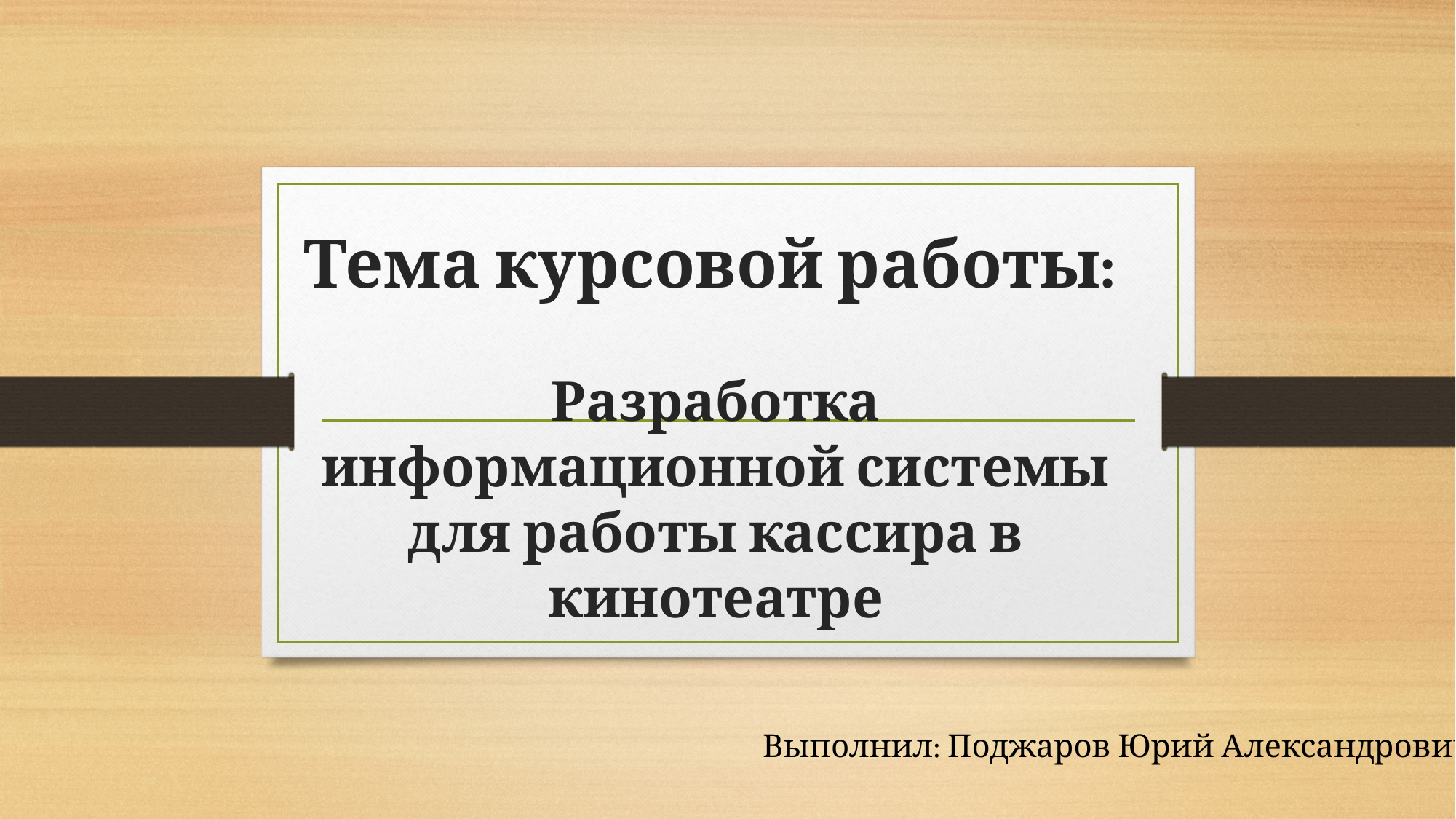

# Тема курсовой работы: Разработка информационной системы для работы кассира в кинотеатре
Выполнил: Поджаров Юрий Александрович